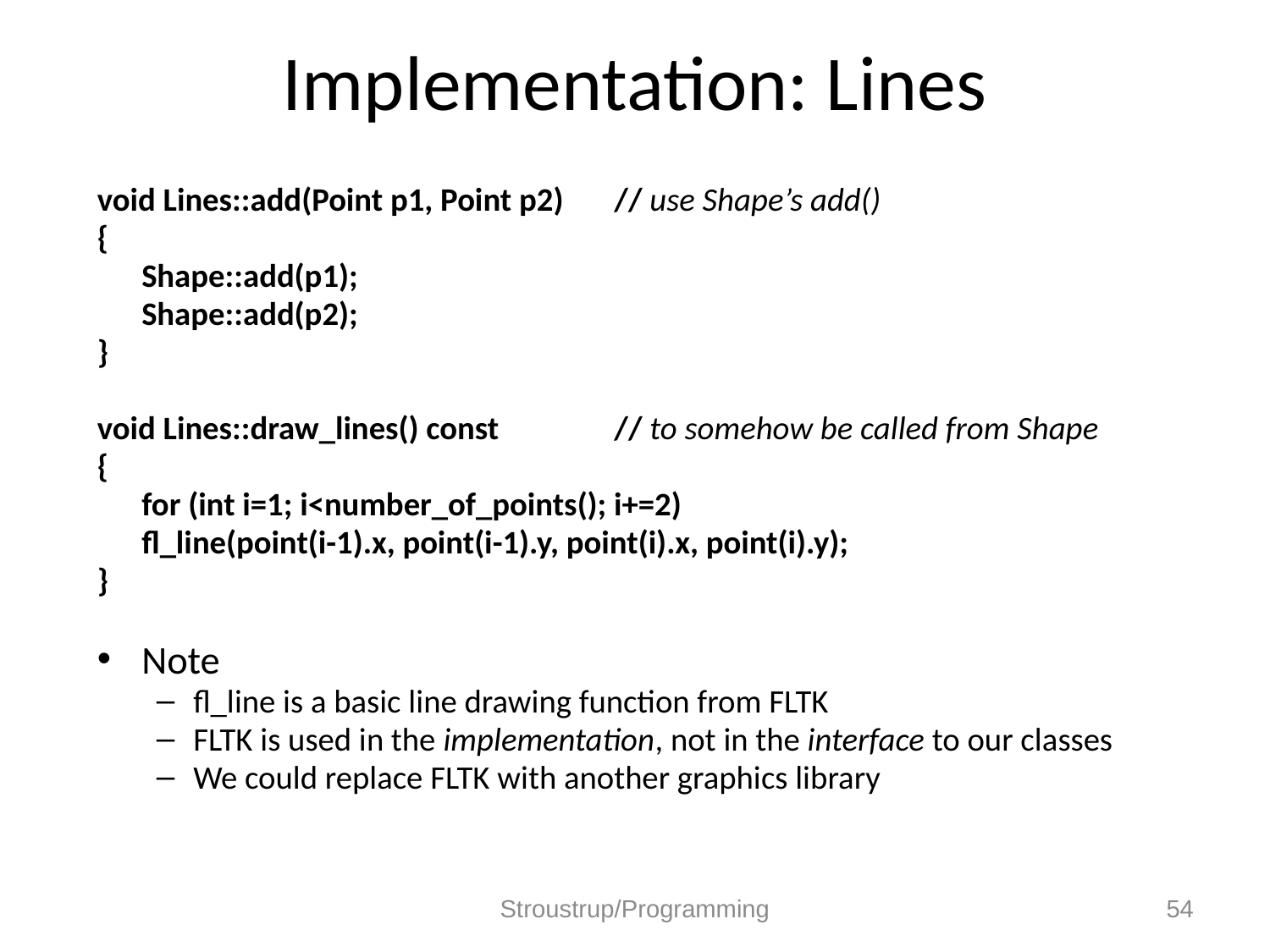

# Implementation: Lines
void Lines::add(Point p1, Point p2)	// use Shape’s add()
{
	Shape::add(p1);
	Shape::add(p2);
}

void Lines::draw_lines() const	// to somehow be called from Shape
{
	for (int i=1; i<number_of_points(); i+=2)
		fl_line(point(i-1).x, point(i-1).y, point(i).x, point(i).y);
}

Note
fl_line is a basic line drawing function from FLTK
FLTK is used in the implementation, not in the interface to our classes
We could replace FLTK with another graphics library
Stroustrup/Programming
54